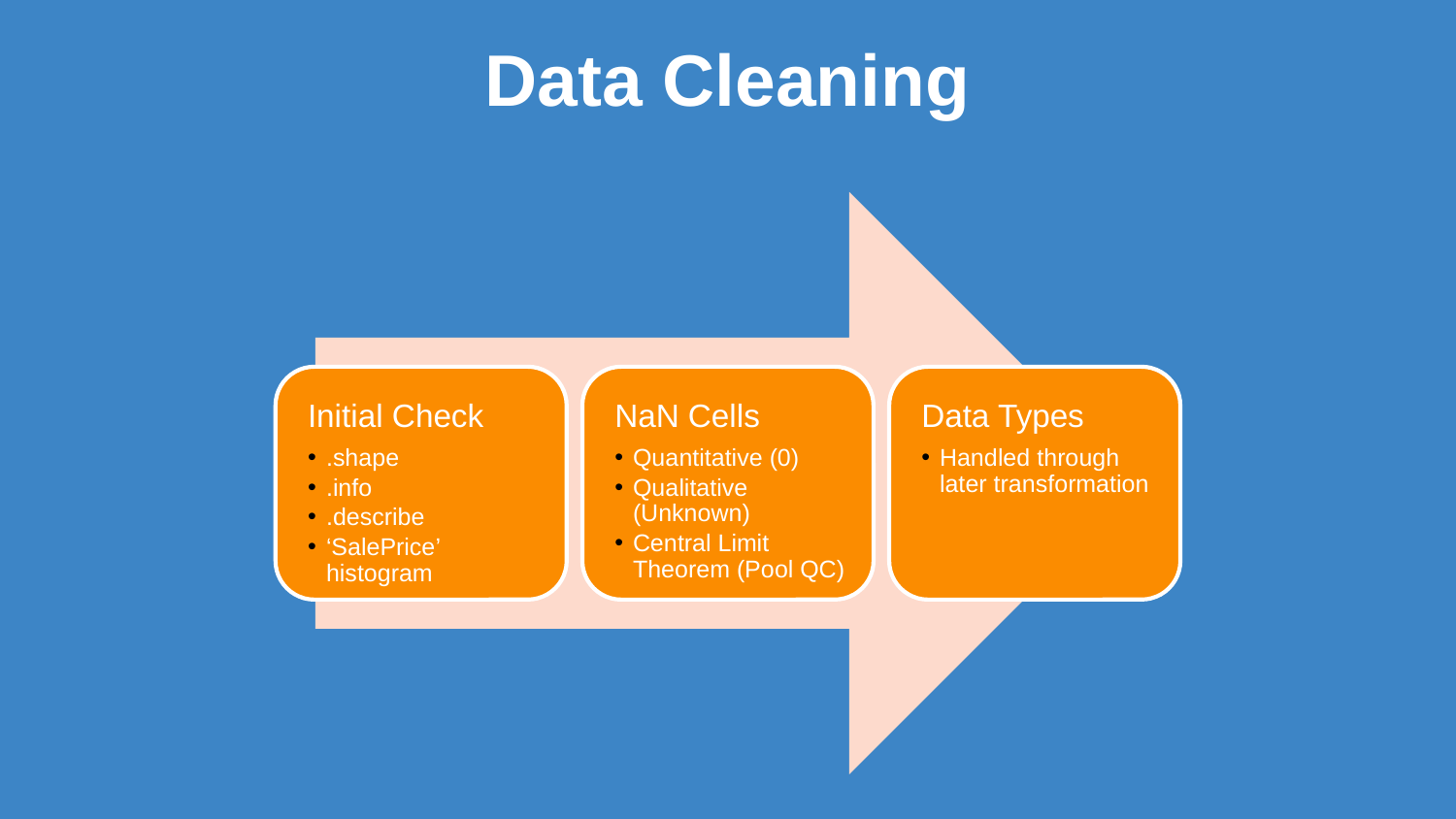

Data Cleaning
Initial Check
.shape
.info
.describe
‘SalePrice’ histogram
NaN Cells
Quantitative (0)
Qualitative (Unknown)
Central Limit Theorem (Pool QC)
Data Types
Handled through later transformation